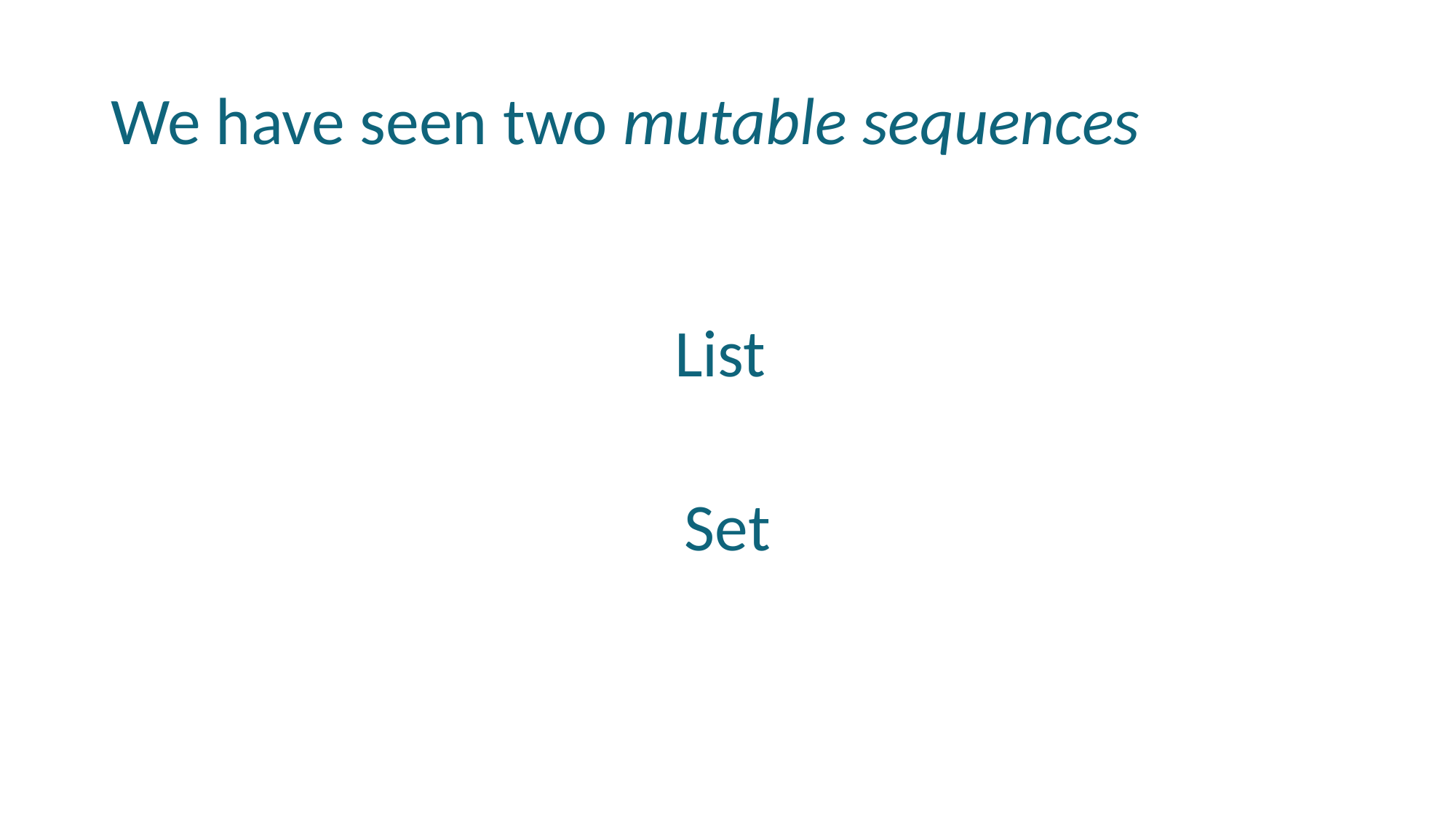

# We have seen two mutable sequences

List

Set